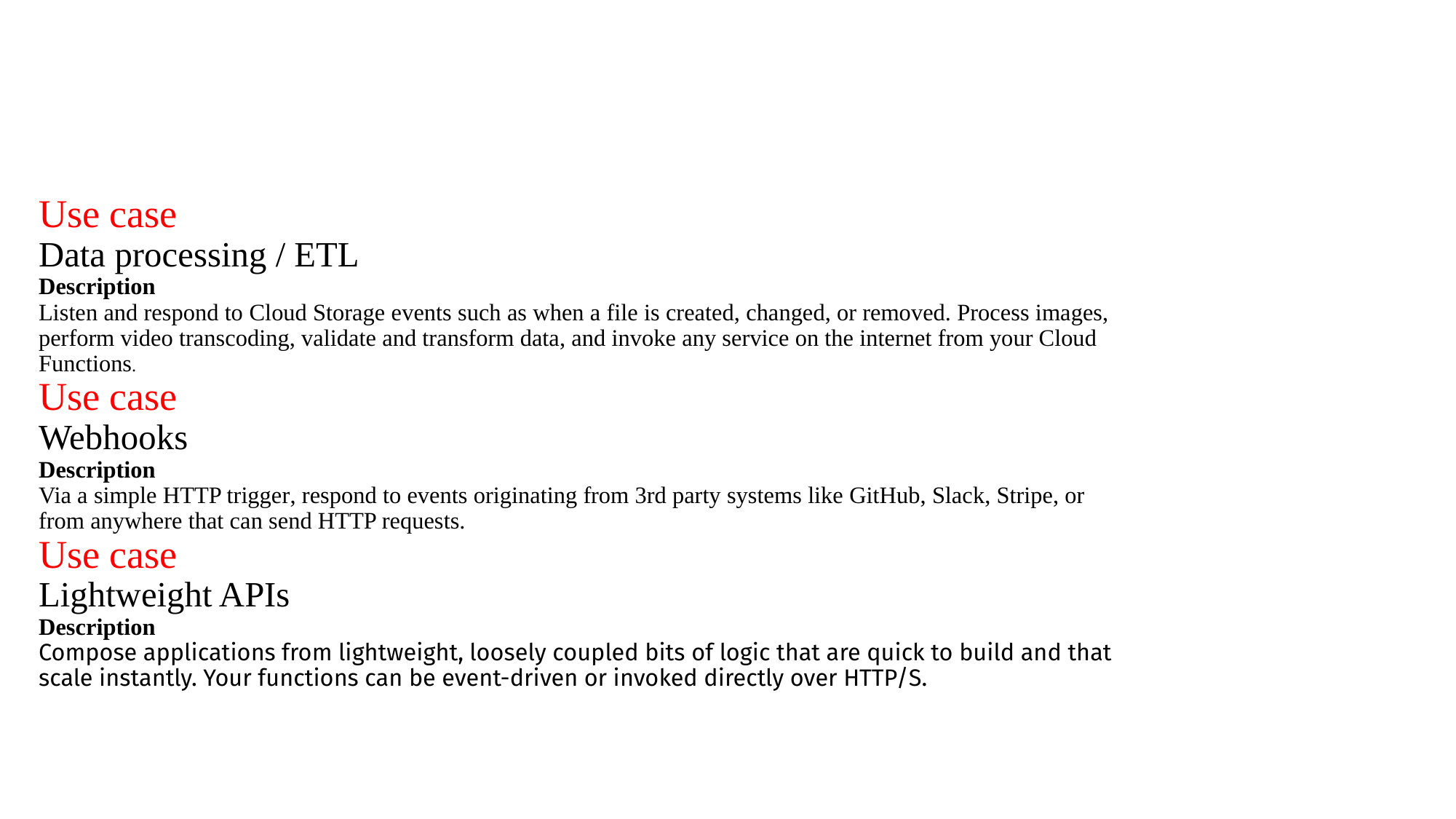

# Use case Data processing / ETL Description Listen and respond to Cloud Storage events such as when a file is created, changed, or removed. Process images, perform video transcoding, validate and transform data, and invoke any service on the internet from your Cloud Functions. Use case Webhooks Description Via a simple HTTP trigger, respond to events originating from 3rd party systems like GitHub, Slack, Stripe, or from anywhere that can send HTTP requests. Use case Lightweight APIs Description Compose applications from lightweight, loosely coupled bits of logic that are quick to build and that scale instantly. Your functions can be event-driven or invoked directly over HTTP/S.